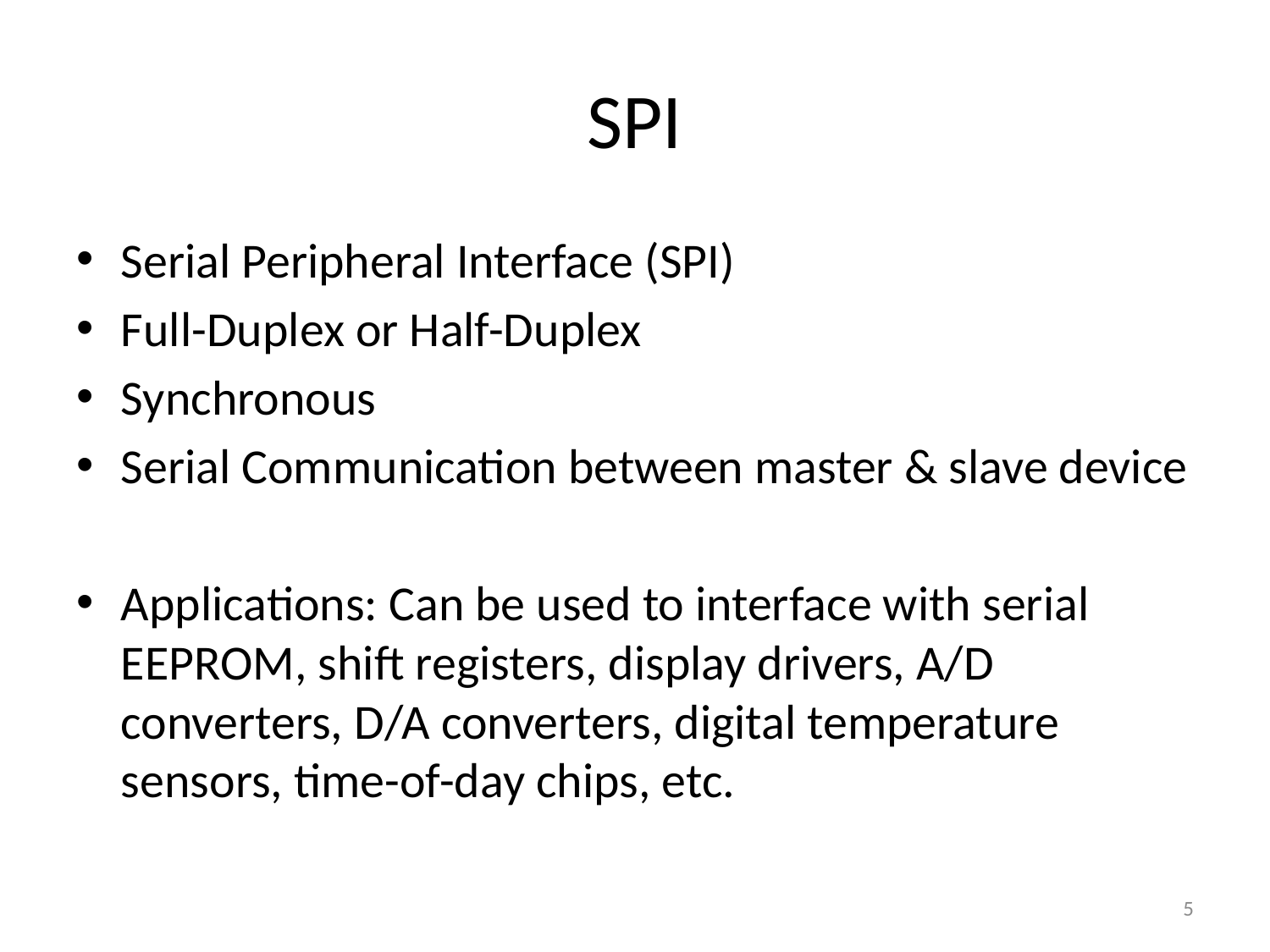

# SPI
Serial Peripheral Interface (SPI)
Full-Duplex or Half-Duplex
Synchronous
Serial Communication between master & slave device

Applications: Can be used to interface with serial EEPROM, shift registers, display drivers, A/D converters, D/A converters, digital temperature sensors, time-of-day chips, etc.

5